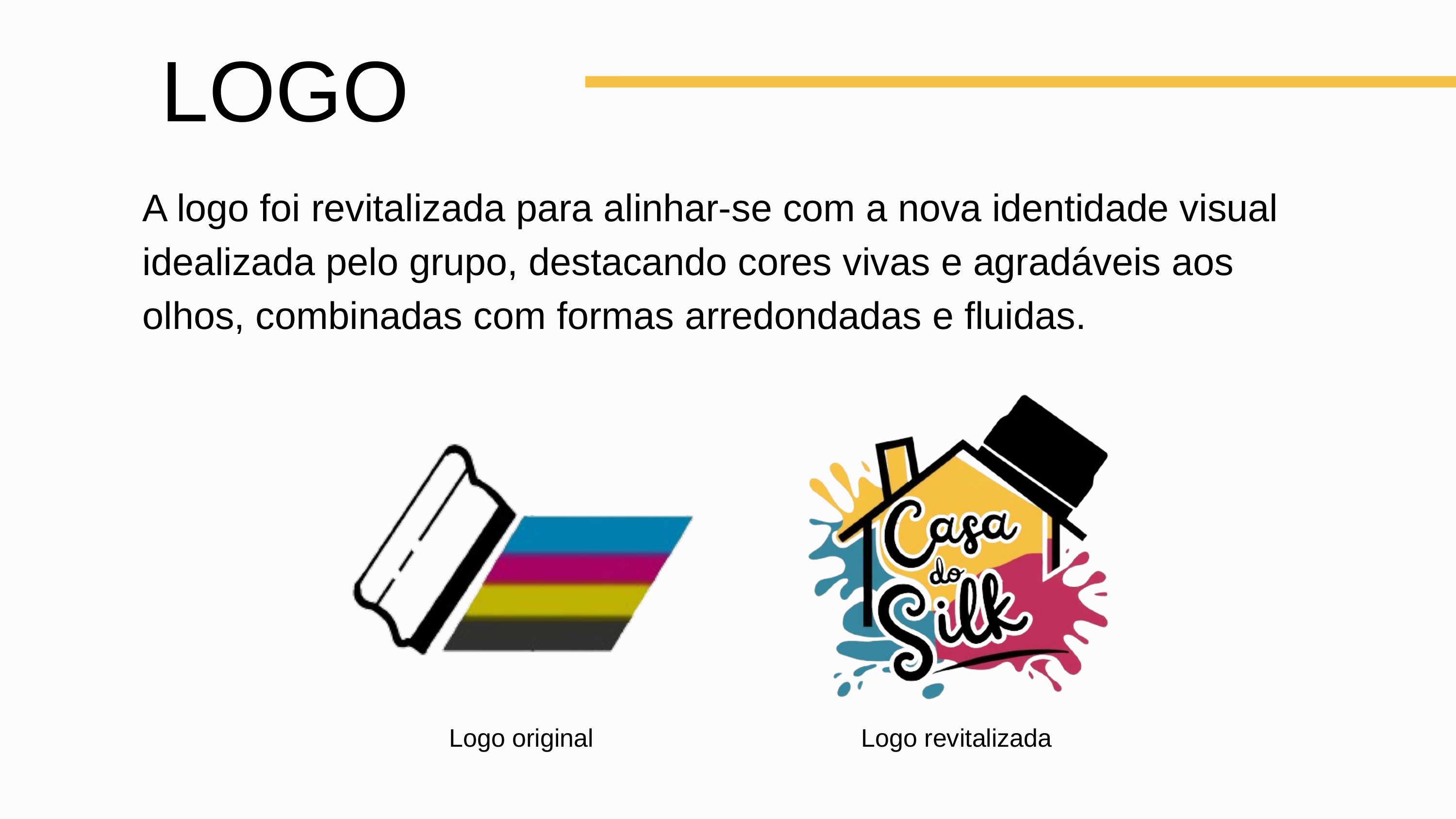

LOGO

A logo foi revitalizada para alinhar-se com a nova identidade visual idealizada pelo grupo, destacando cores vivas e agradáveis aos olhos, combinadas com formas arredondadas e fluidas.

Logo revitalizada
Logo original